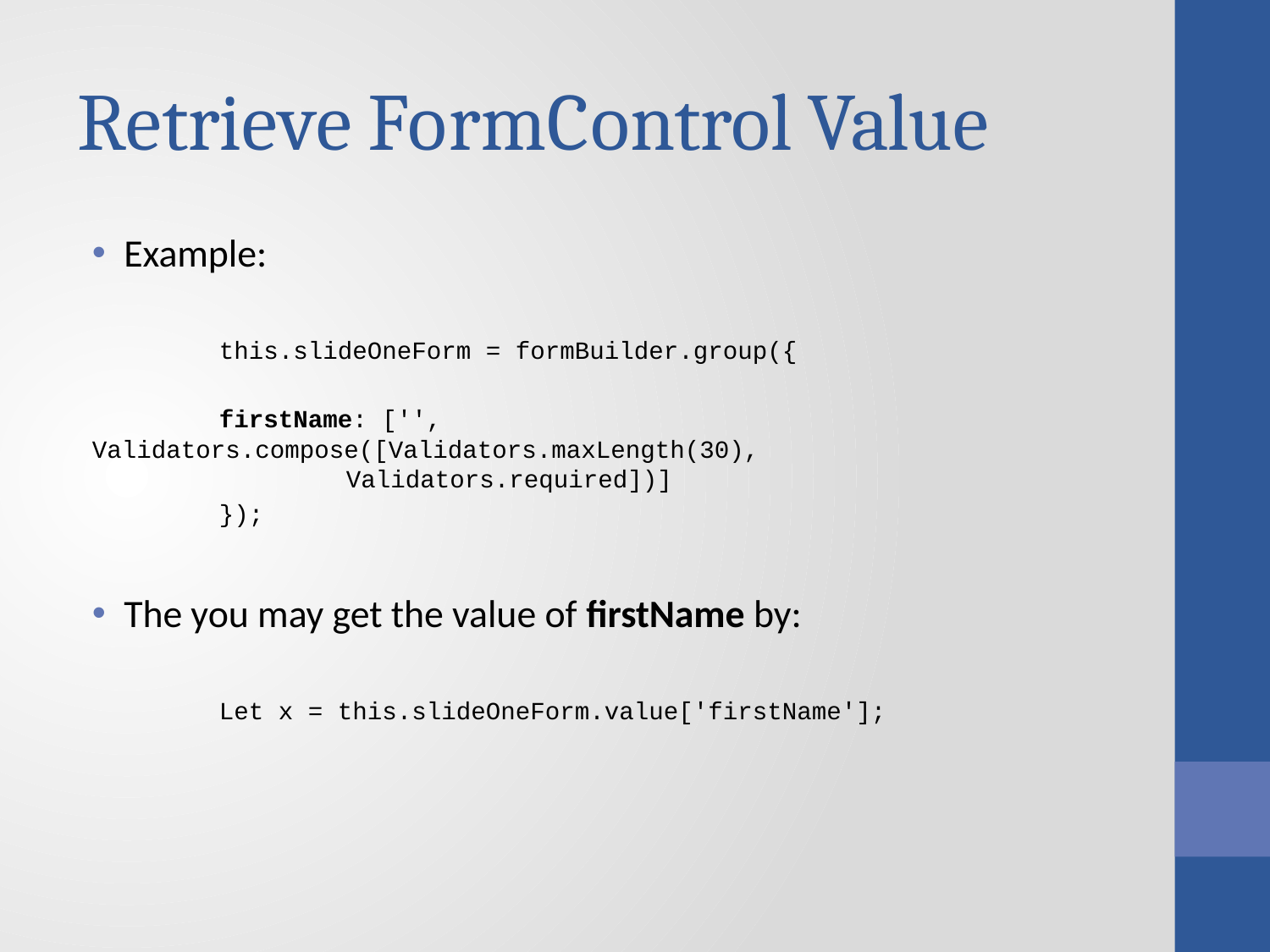

# Retrieve FormControl Value
Example:

	this.slideOneForm = formBuilder.group({

	firstName: ['', Validators.compose([Validators.maxLength(30), 					Validators.required])]
	});

The you may get the value of firstName by:

	Let x = this.slideOneForm.value['firstName'];